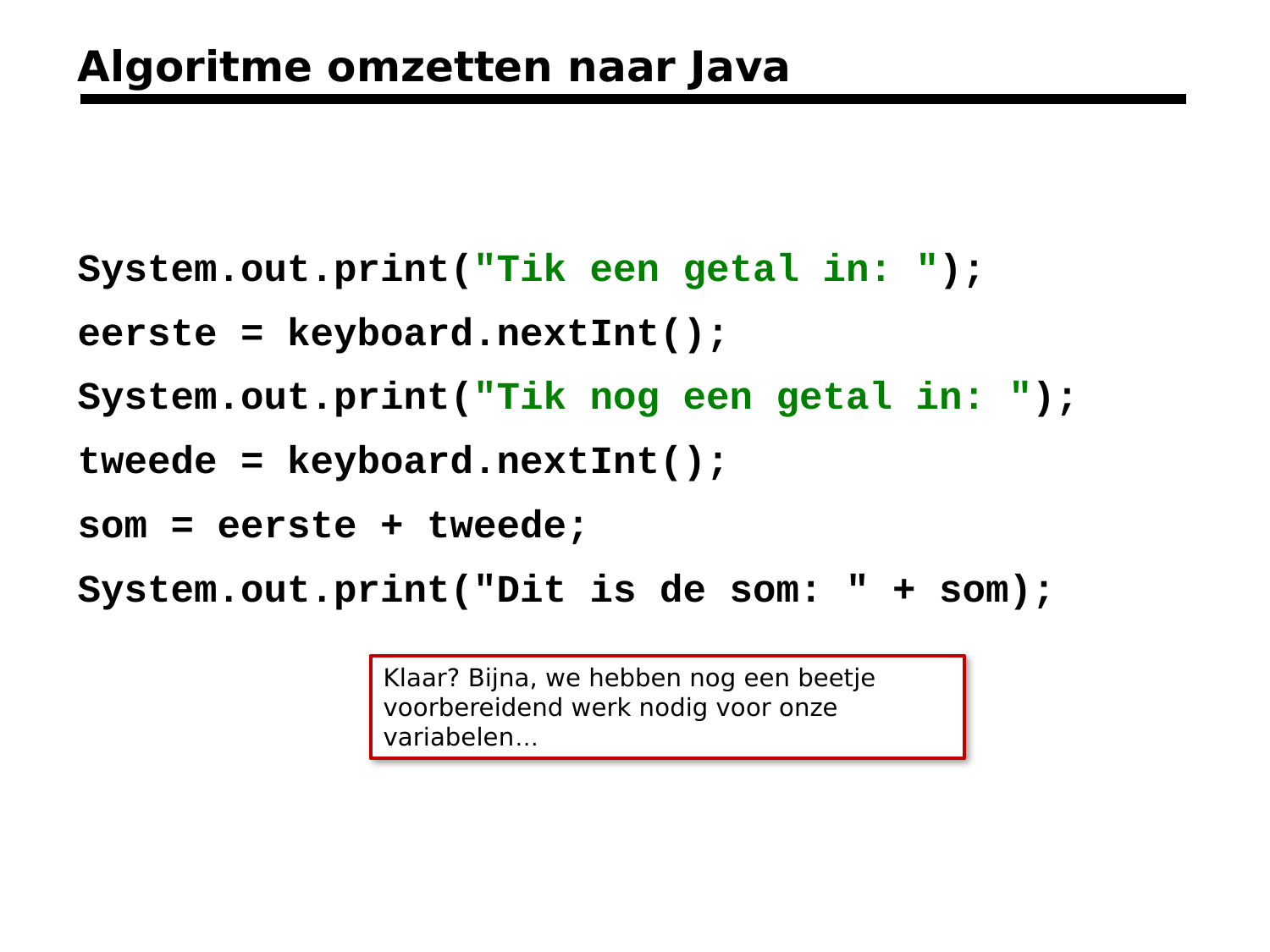

# Algoritme omzetten naar Java

System.out.print("Tik een getal in: ");
eerste = keyboard.nextInt();
System.out.print("Tik nog een getal in: ");
tweede = keyboard.nextInt();
som = eerste + tweede;
System.out.print("Dit is de som: " + som);
Klaar? Bijna, we hebben nog een beetje voorbereidend werk nodig voor onze variabelen…